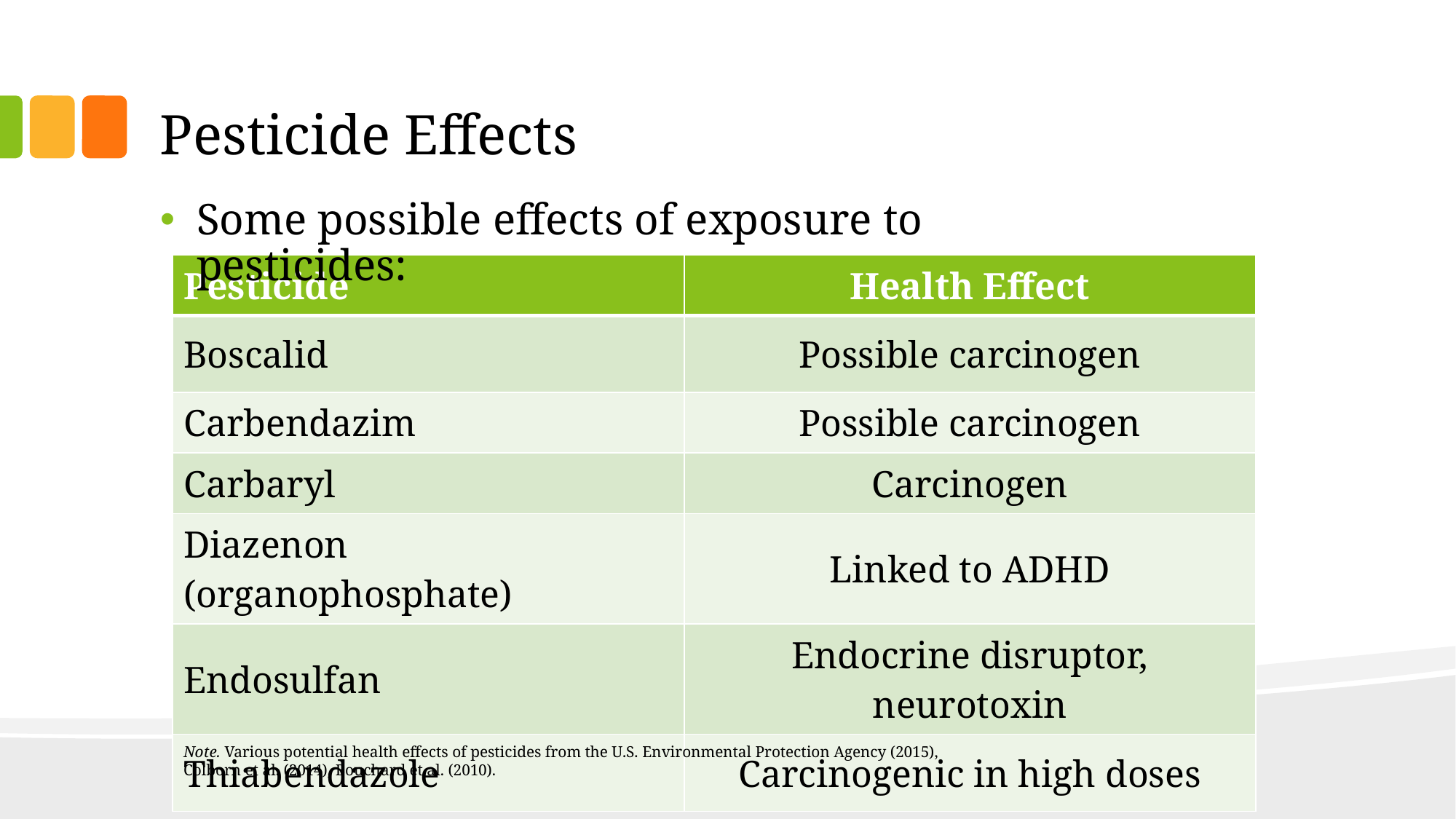

# Pesticide Effects
Some possible effects of exposure to pesticides:
| Pesticide | Health Effect |
| --- | --- |
| Boscalid | Possible carcinogen |
| Carbendazim | Possible carcinogen |
| Carbaryl | Carcinogen |
| Diazenon (organophosphate) | Linked to ADHD |
| Endosulfan | Endocrine disruptor, neurotoxin |
| Thiabendazole | Carcinogenic in high doses |
Note. Various potential health effects of pesticides from the U.S. Environmental Protection Agency (2015), Colborn et al. (2014), Bouchard et al. (2010).